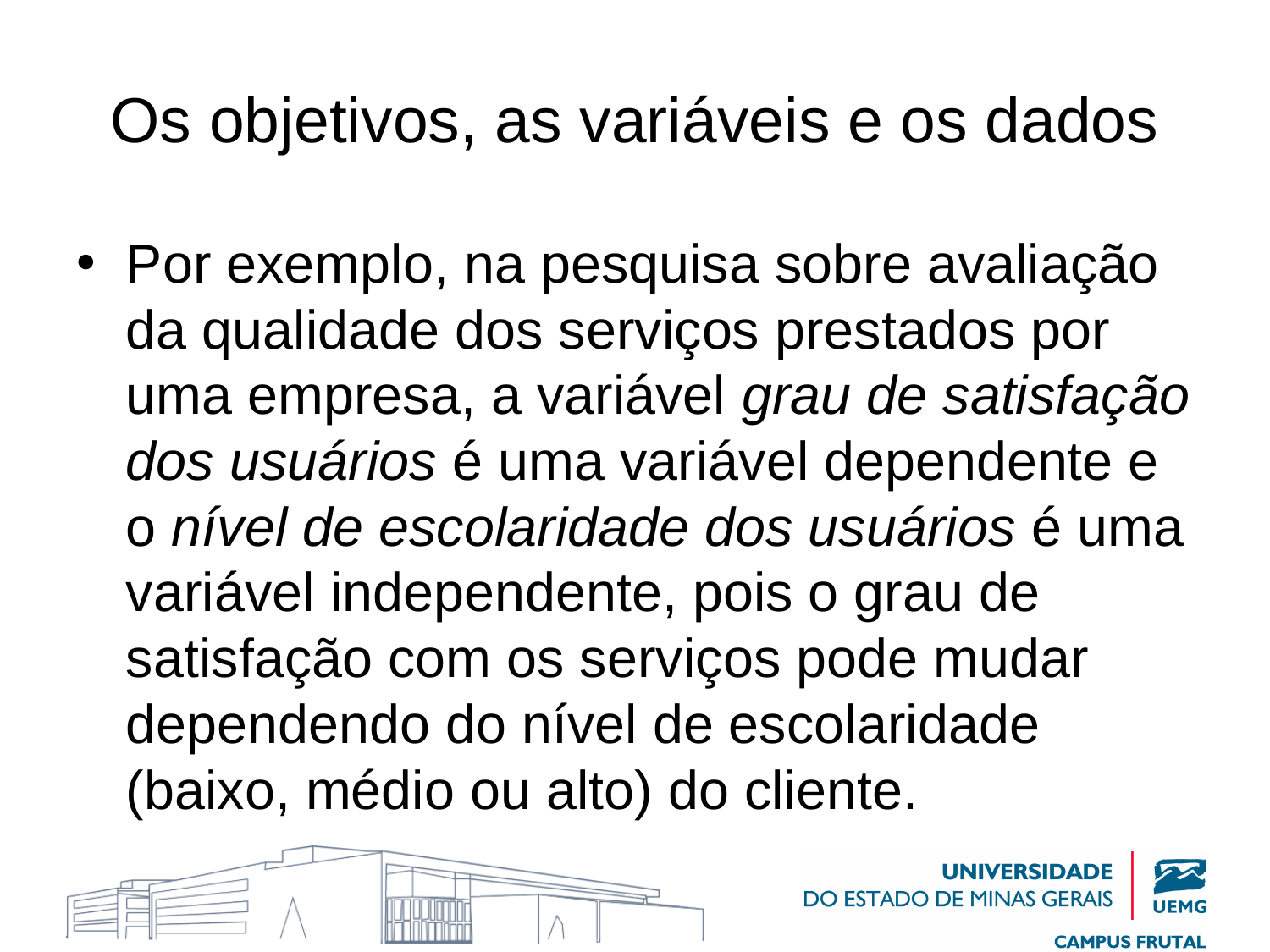

# Os objetivos, as variáveis e os dados
Por exemplo, na pesquisa sobre avaliação da qualidade dos serviços prestados por uma empresa, a variável grau de satisfação dos usuários é uma variável dependente e o nível de escolaridade dos usuários é uma variável independente, pois o grau de satisfação com os serviços pode mudar dependendo do nível de escolaridade (baixo, médio ou alto) do cliente.